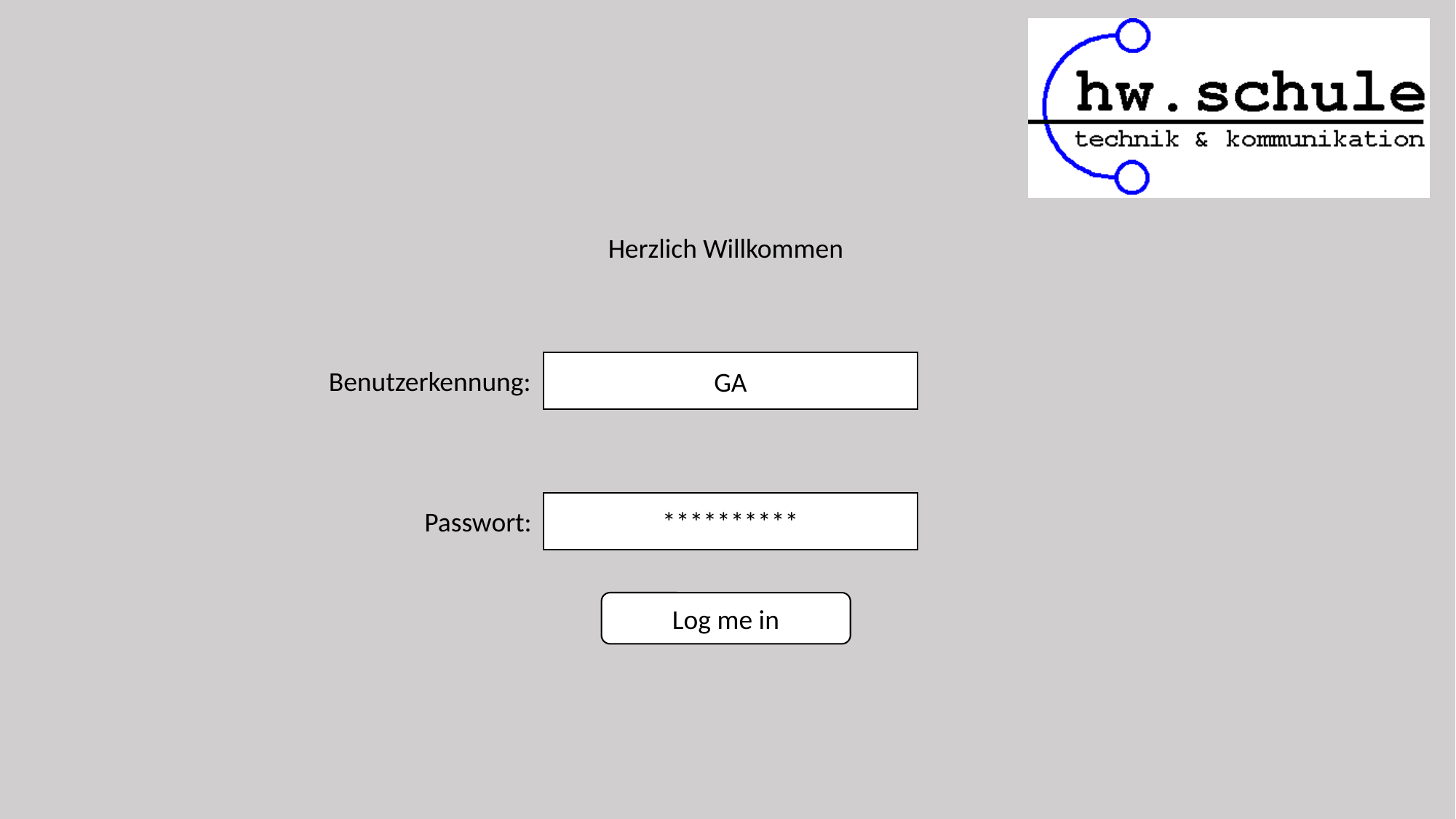

Herzlich Willkommen
GA
Benutzerkennung:
**********
Passwort:
Log me in